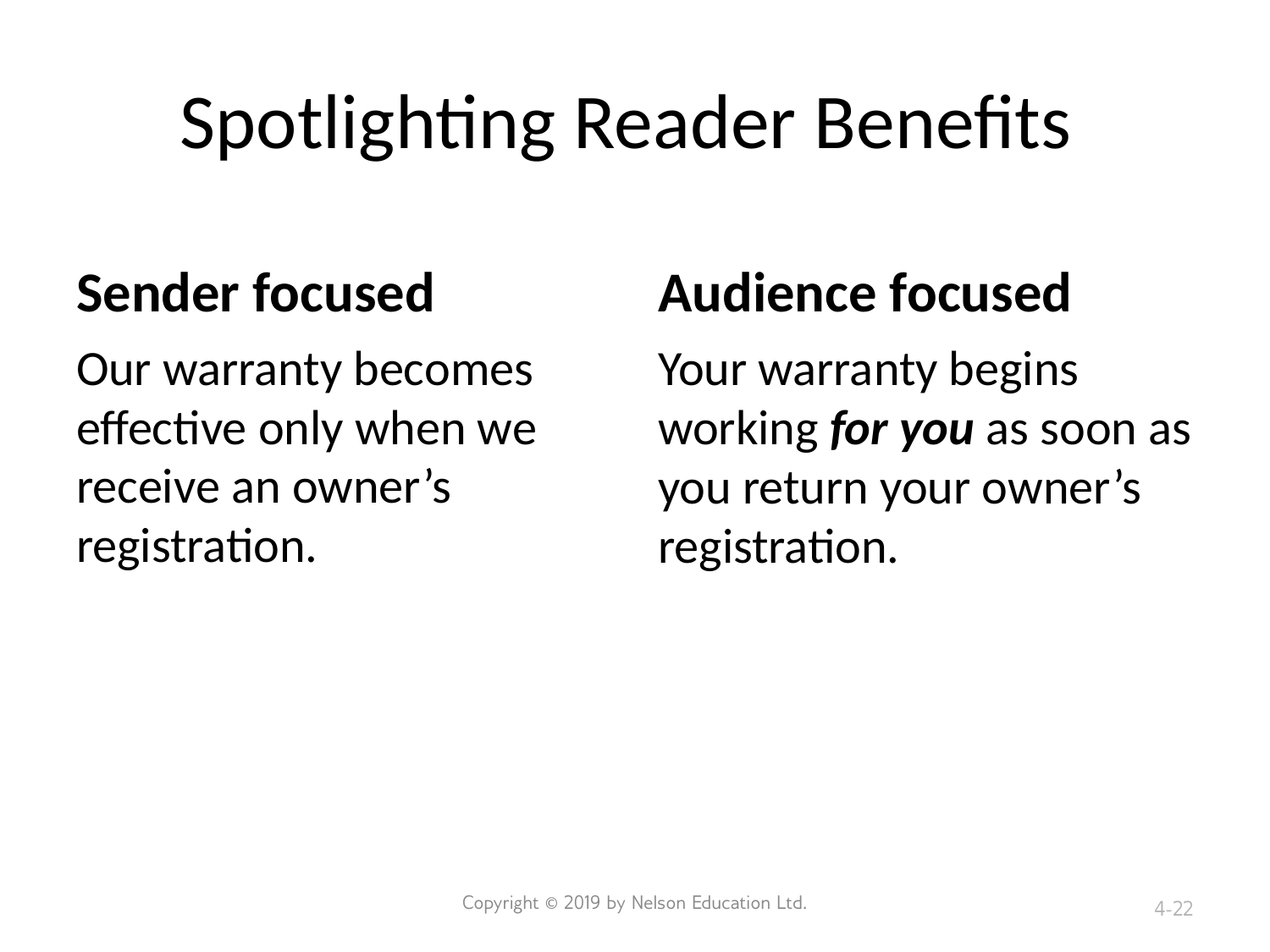

# Spotlighting Reader Benefits
Sender focused
Audience focused
Our warranty becomes
effective only when we
receive an owner’s
registration.
Your warranty begins working for you as soon as you return your owner’s registration.
Copyright © 2019 by Nelson Education Ltd.
4-22